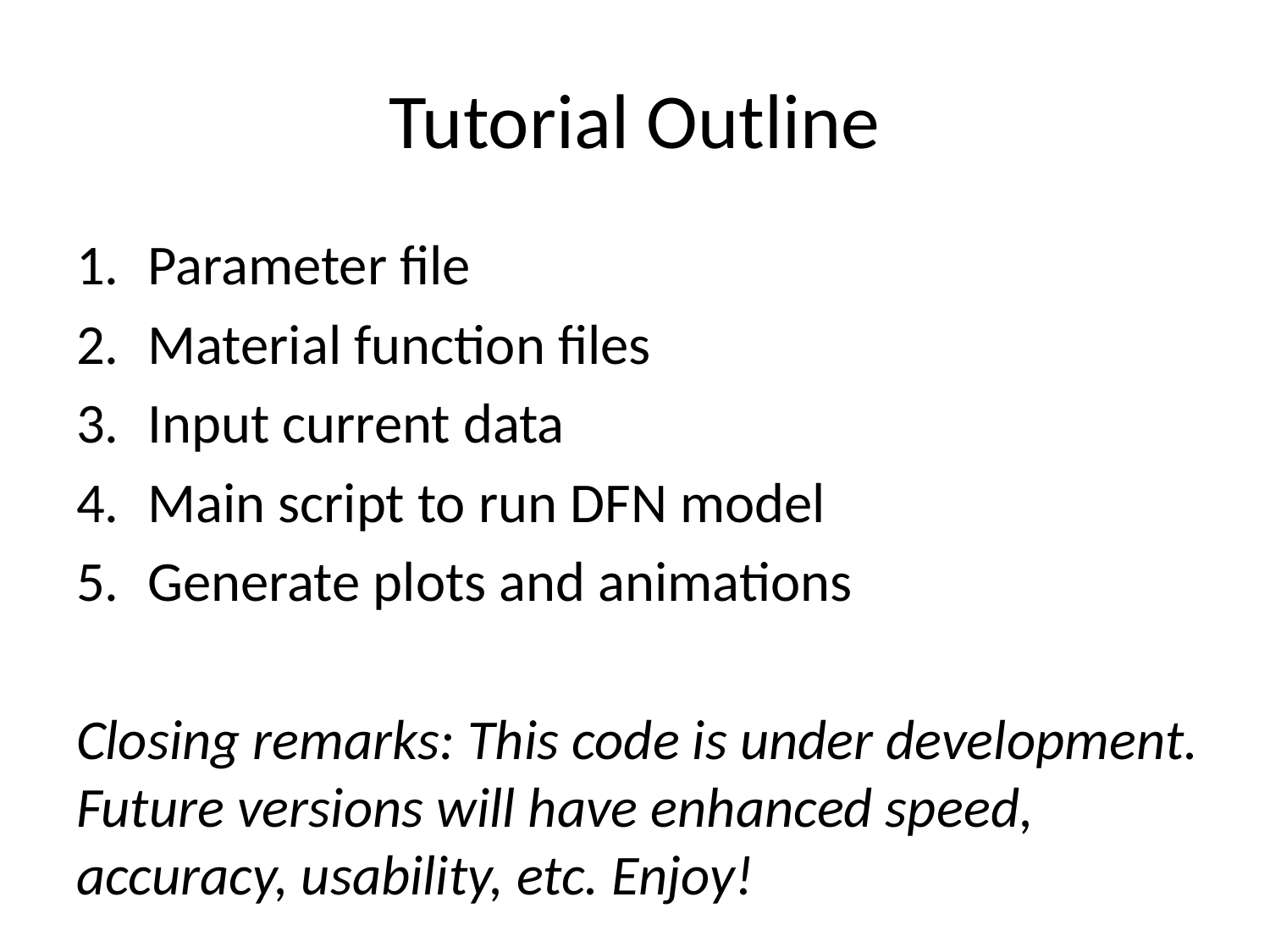

# Tutorial Outline
Parameter file
Material function files
Input current data
Main script to run DFN model
Generate plots and animations

Closing remarks: This code is under development. Future versions will have enhanced speed, accuracy, usability, etc. Enjoy!